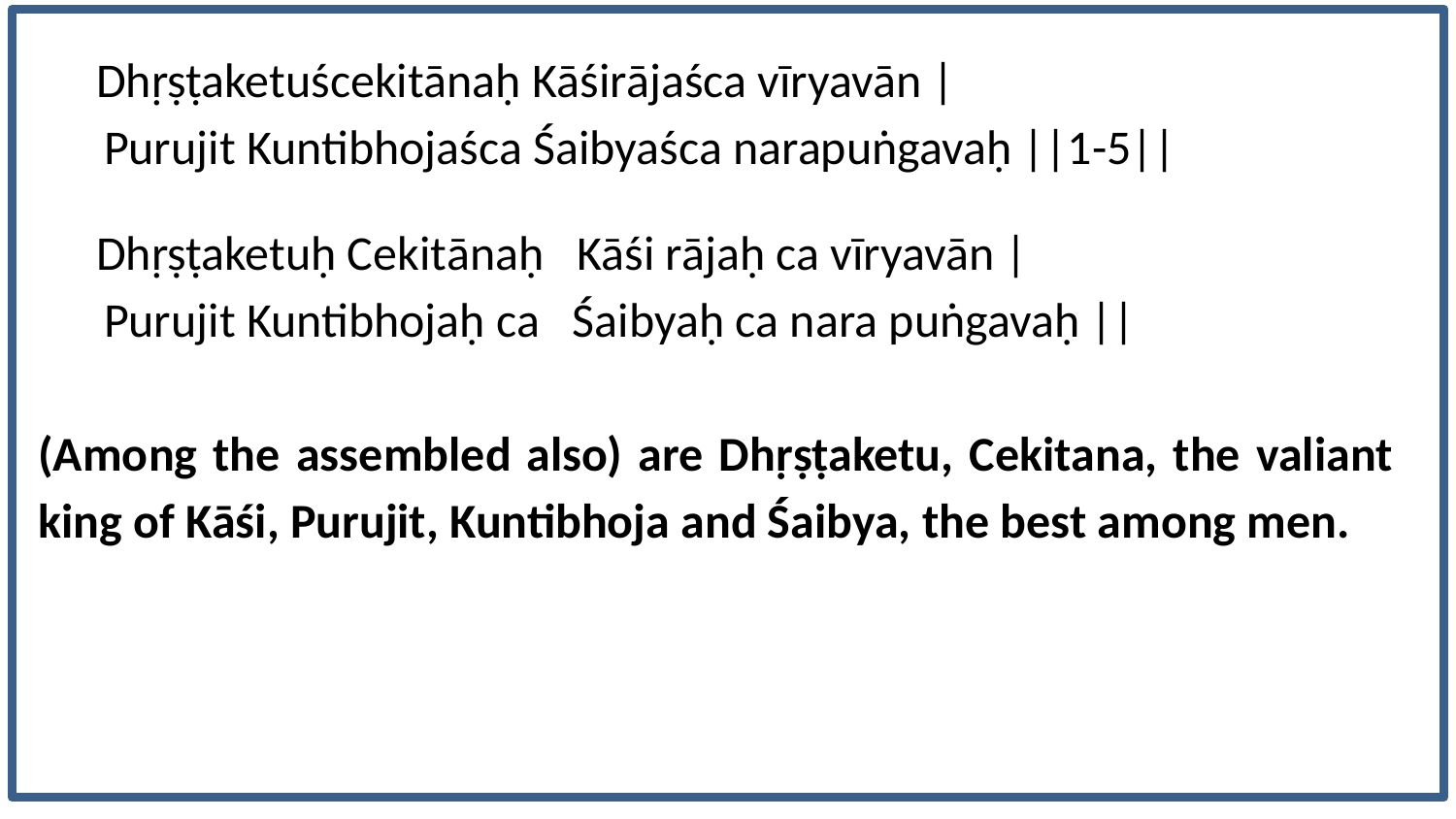

Dhṛṣṭaketuścekitānaḥ Kāśirājaśca vīryavān |
      Purujit Kuntibhojaśca Śaibyaśca narapuṅgavaḥ ||1-5||

       Dhṛṣṭaketuḥ Cekitānaḥ   Kāśi rājaḥ ca vīryavān |
      Purujit Kuntibhojaḥ ca   Śaibyaḥ ca nara puṅgavaḥ ||

(Among the assembled also) are Dhṛṣṭaketu, Cekitana, the valiant king of Kāśi, Purujit, Kuntibhoja and Śaibya, the best among men.